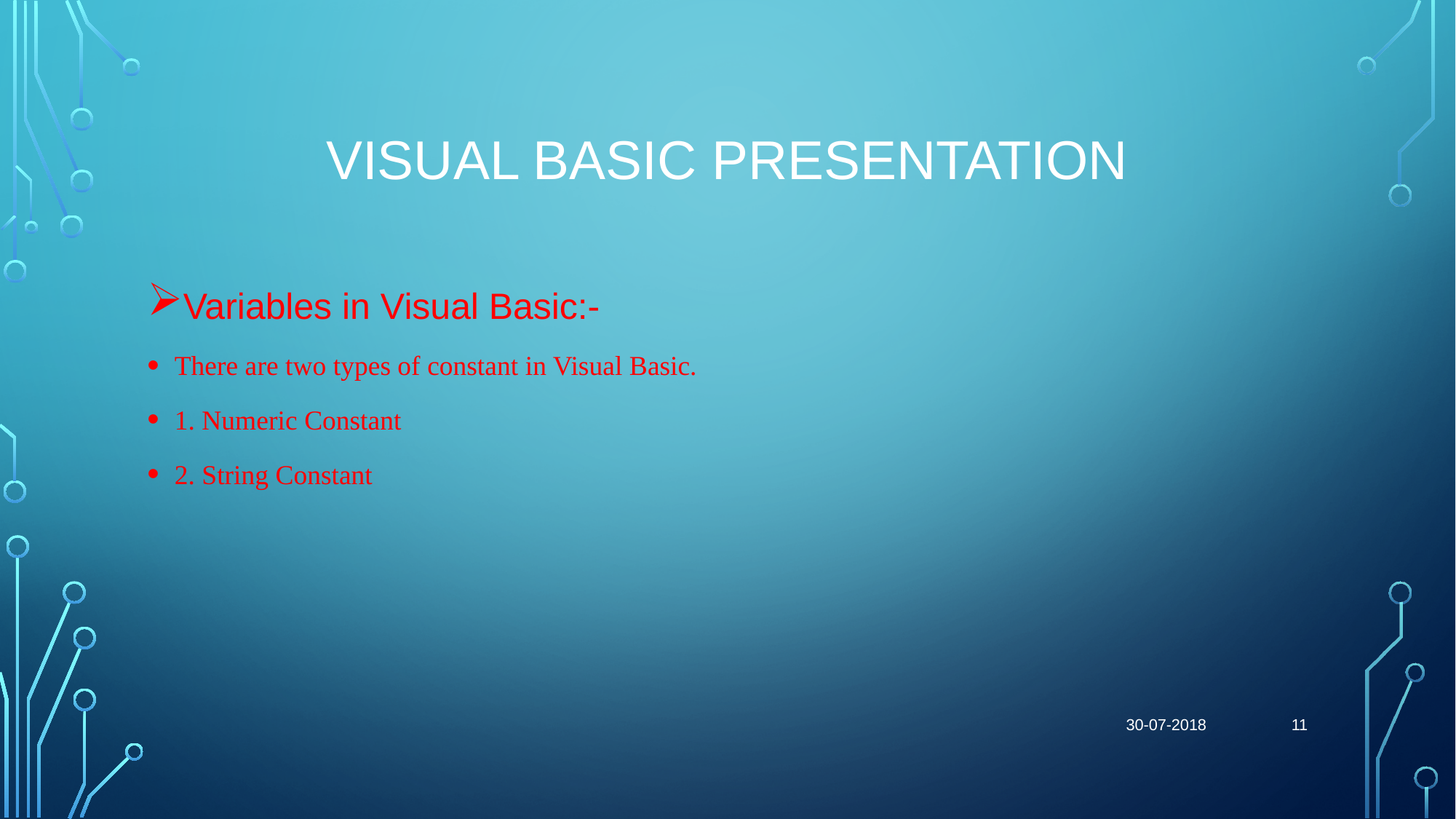

# Visual Basic Presentation
Variables in Visual Basic:-
There are two types of constant in Visual Basic.
1. Numeric Constant
2. String Constant

11
30-07-2018